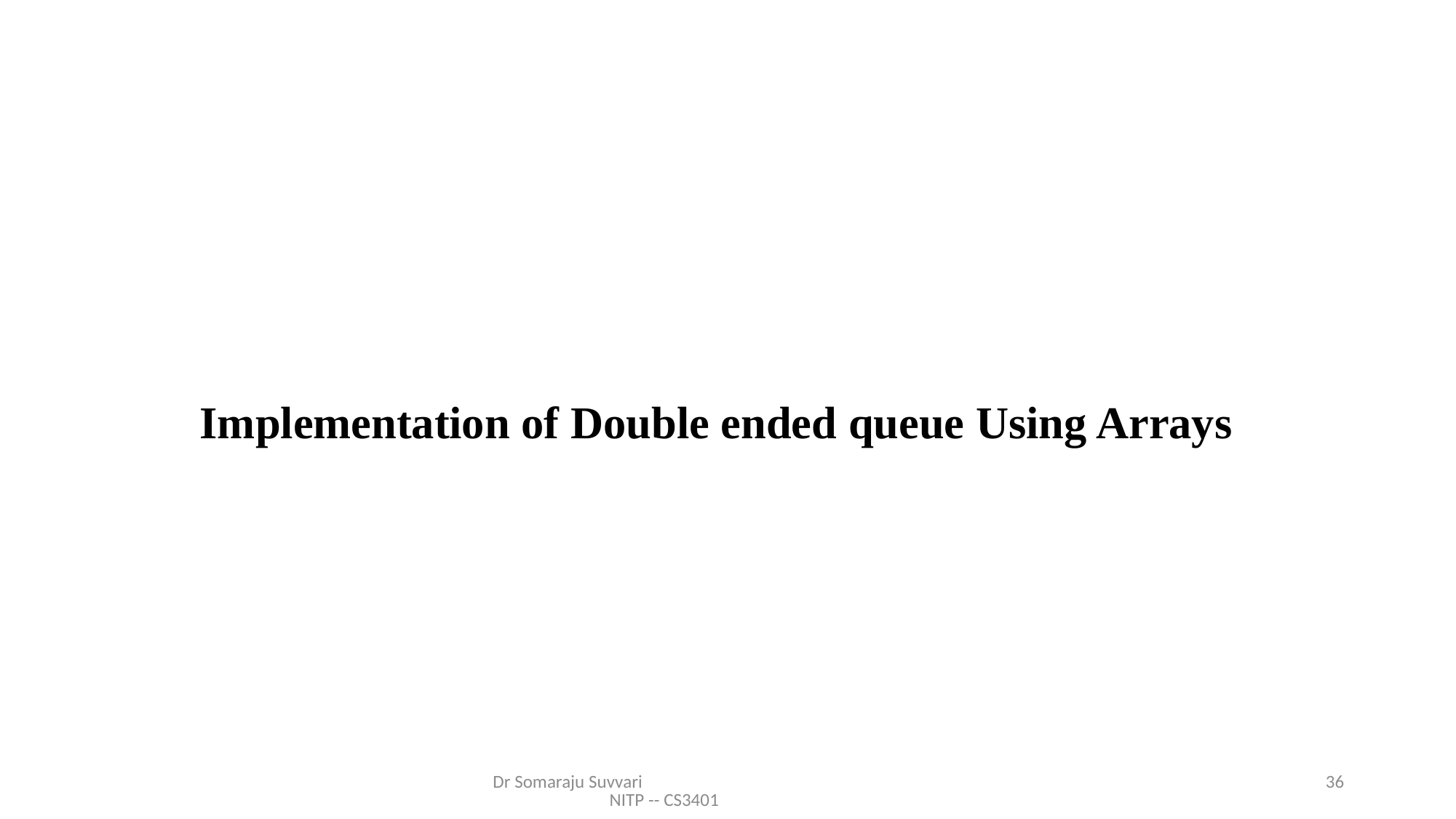

Implementation of Double ended queue Using Arrays

Dr Somaraju Suvvari                                                                                                        NITP -- CS3401
36